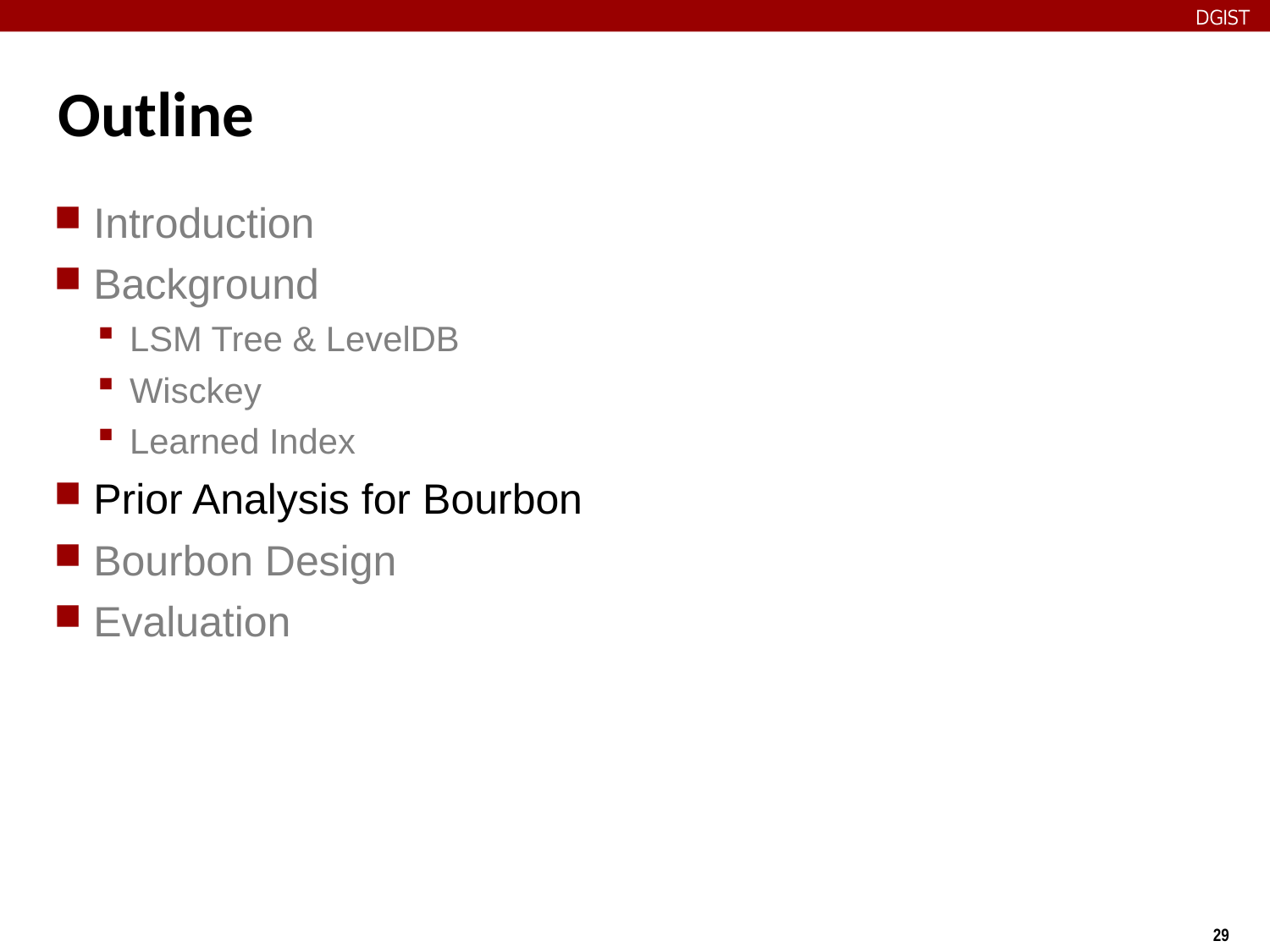

DGIST
# Outline
Introduction
Background
LSM Tree & LevelDB
Wisckey
Learned Index
Prior Analysis for Bourbon
Bourbon Design
Evaluation